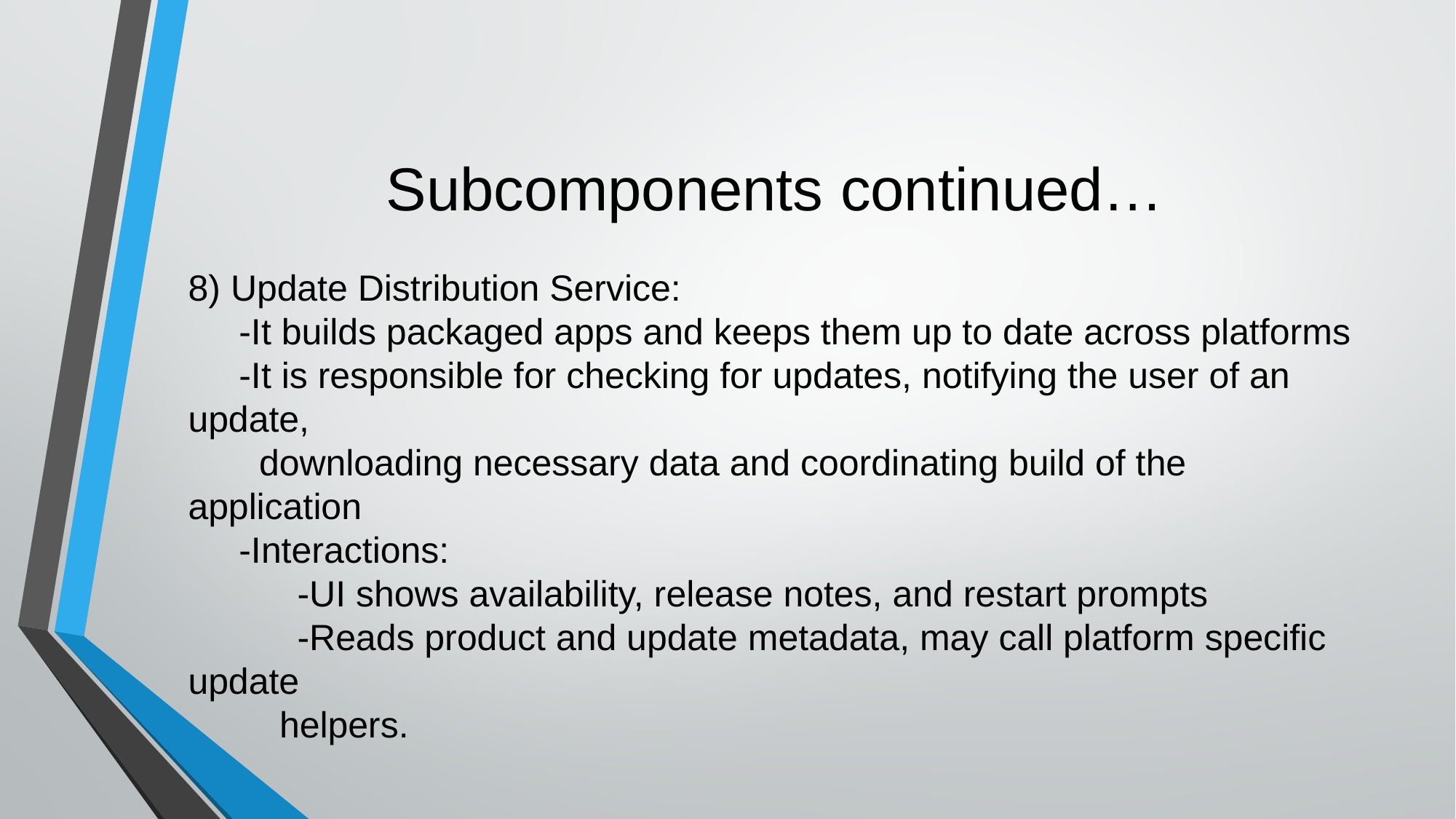

# Subcomponents continued…
8) Update Distribution Service:
     -It builds packaged apps and keeps them up to date across platforms
     -It is responsible for checking for updates, notifying the user of an update,
       downloading necessary data and coordinating build of the application
     -Interactions:
	-UI shows availability, release notes, and restart prompts
	-Reads product and update metadata, may call platform specific update
         helpers.